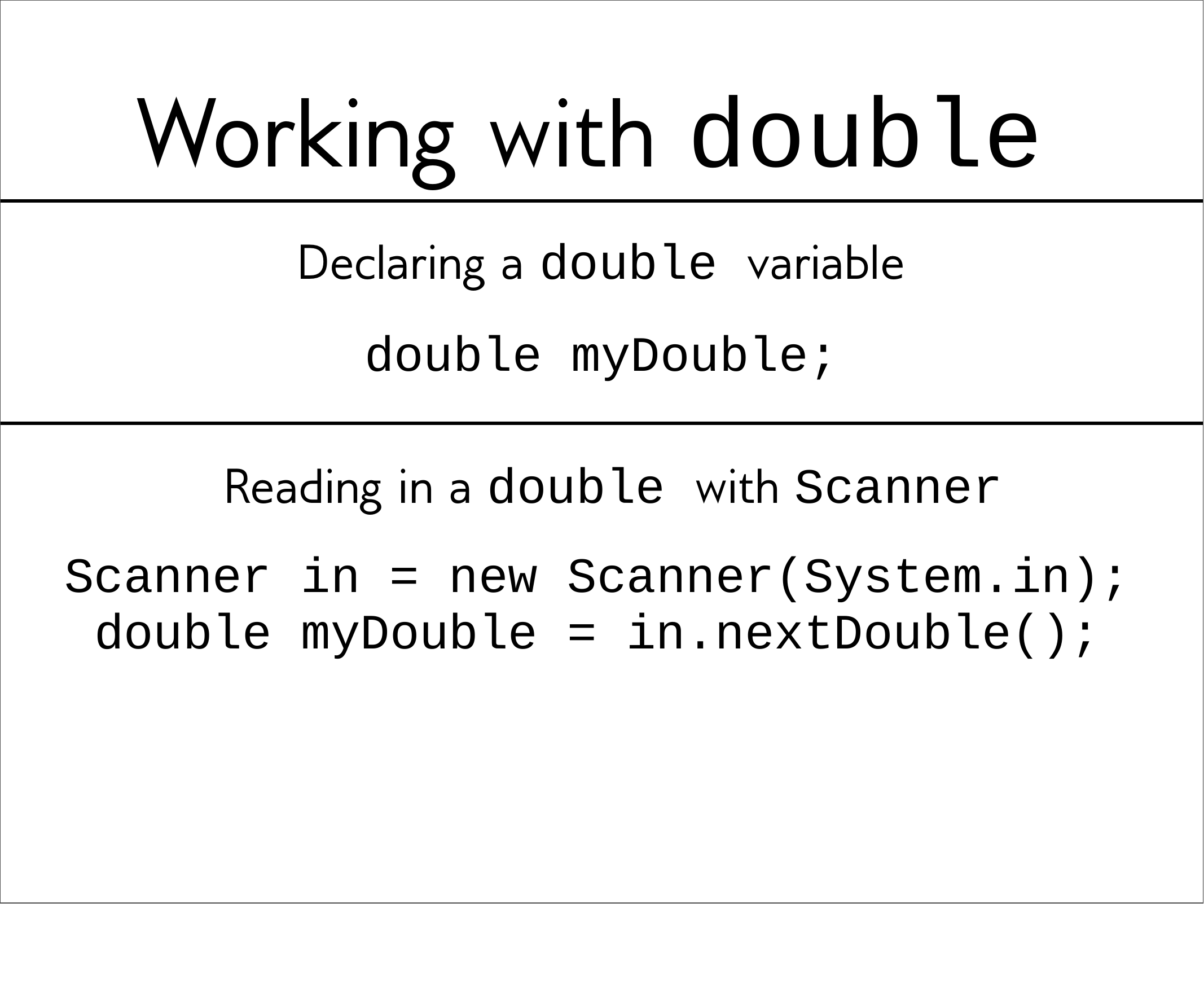

# Working with double
Declaring a double variable
double myDouble;

Reading in a double with Scanner
Scanner in = new Scanner(System.in);  double myDouble = in.nextDouble();